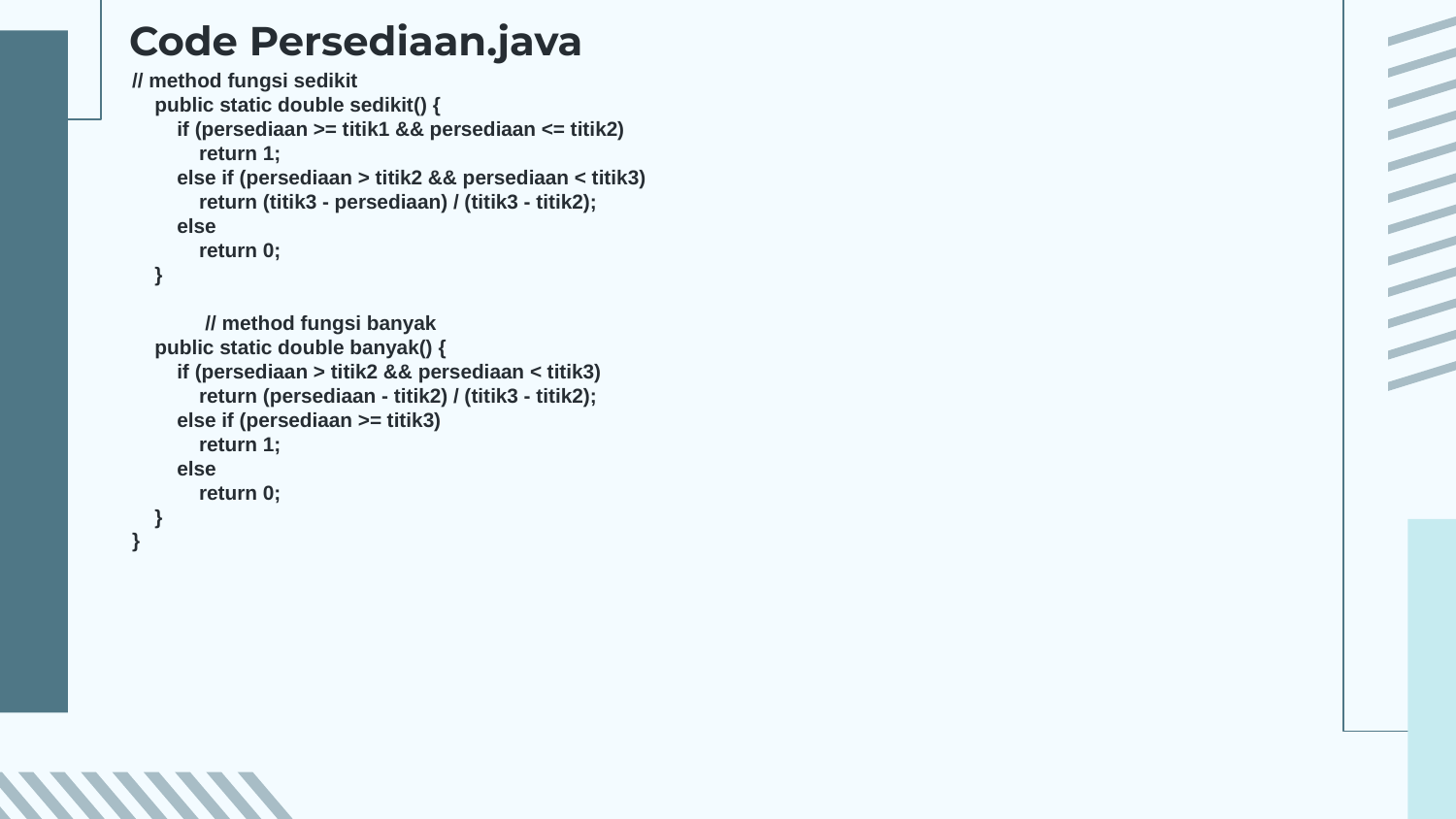

# Code Persediaan.java
// method fungsi sedikit
    public static double sedikit() {
        if (persediaan >= titik1 && persediaan <= titik2)
            return 1;
        else if (persediaan > titik2 && persediaan < titik3)
            return (titik3 - persediaan) / (titik3 - titik2);
        else
            return 0;
    }
    // method fungsi banyak
    public static double banyak() {
        if (persediaan > titik2 && persediaan < titik3)
            return (persediaan - titik2) / (titik3 - titik2);
        else if (persediaan >= titik3)
            return 1;
        else
            return 0;
    }
}